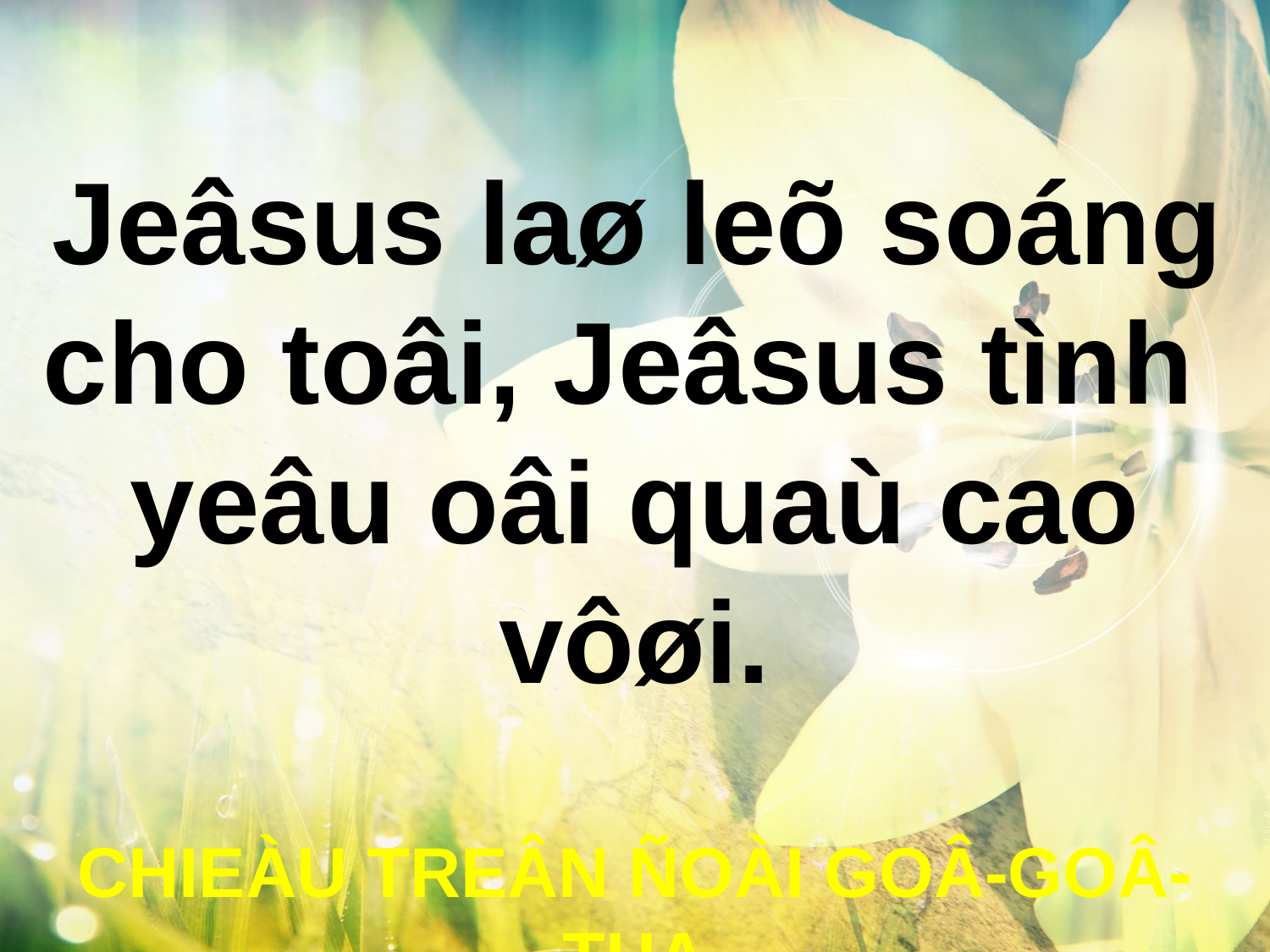

Jeâsus laø leõ soáng
cho toâi, Jeâsus tình
yeâu oâi quaù cao vôøi.
CHIEÀU TREÂN ÑOÀI GOÂ-GOÂ-THA